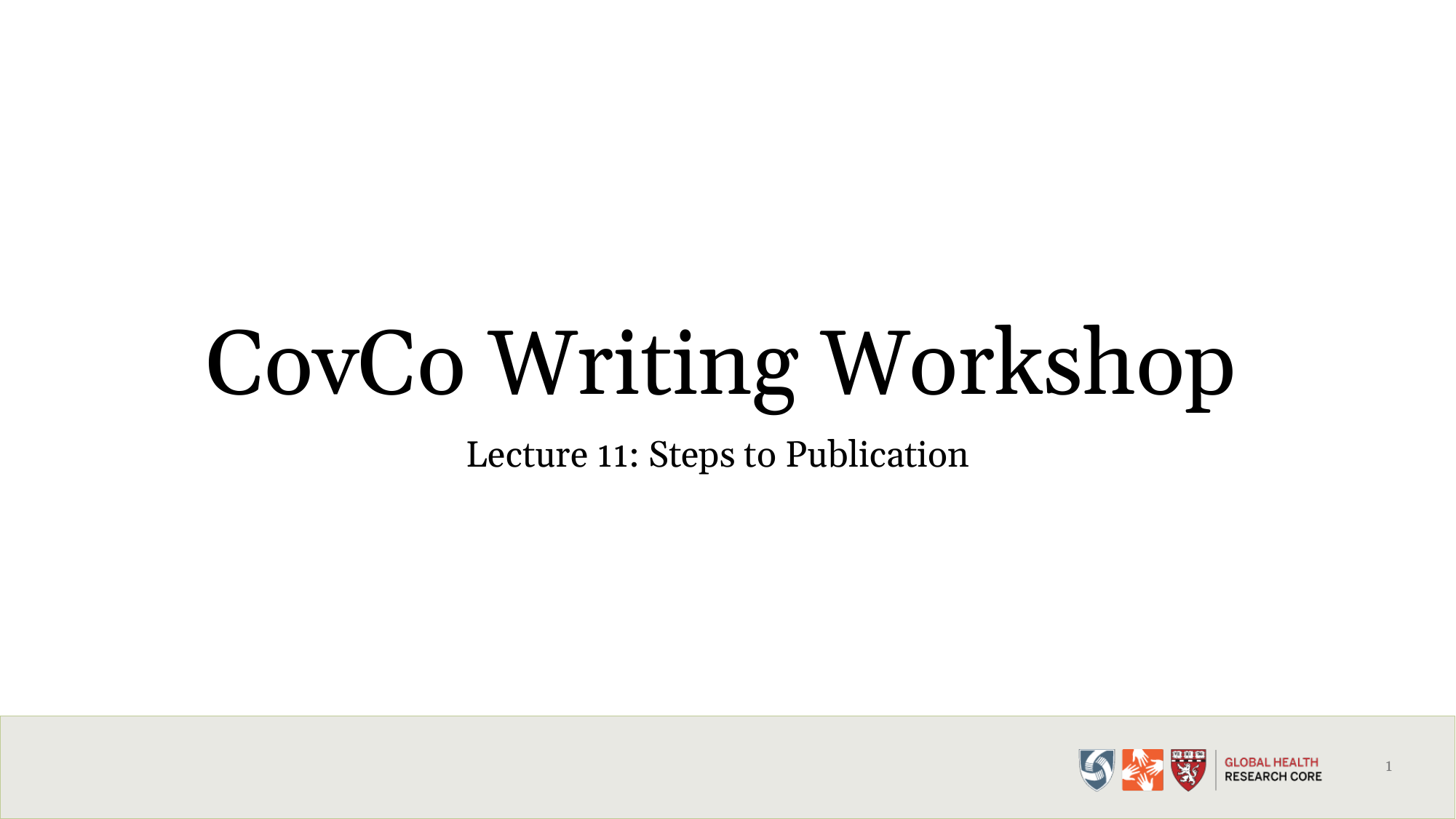

# CovCo Writing Workshop
Lecture 11: Steps to Publication